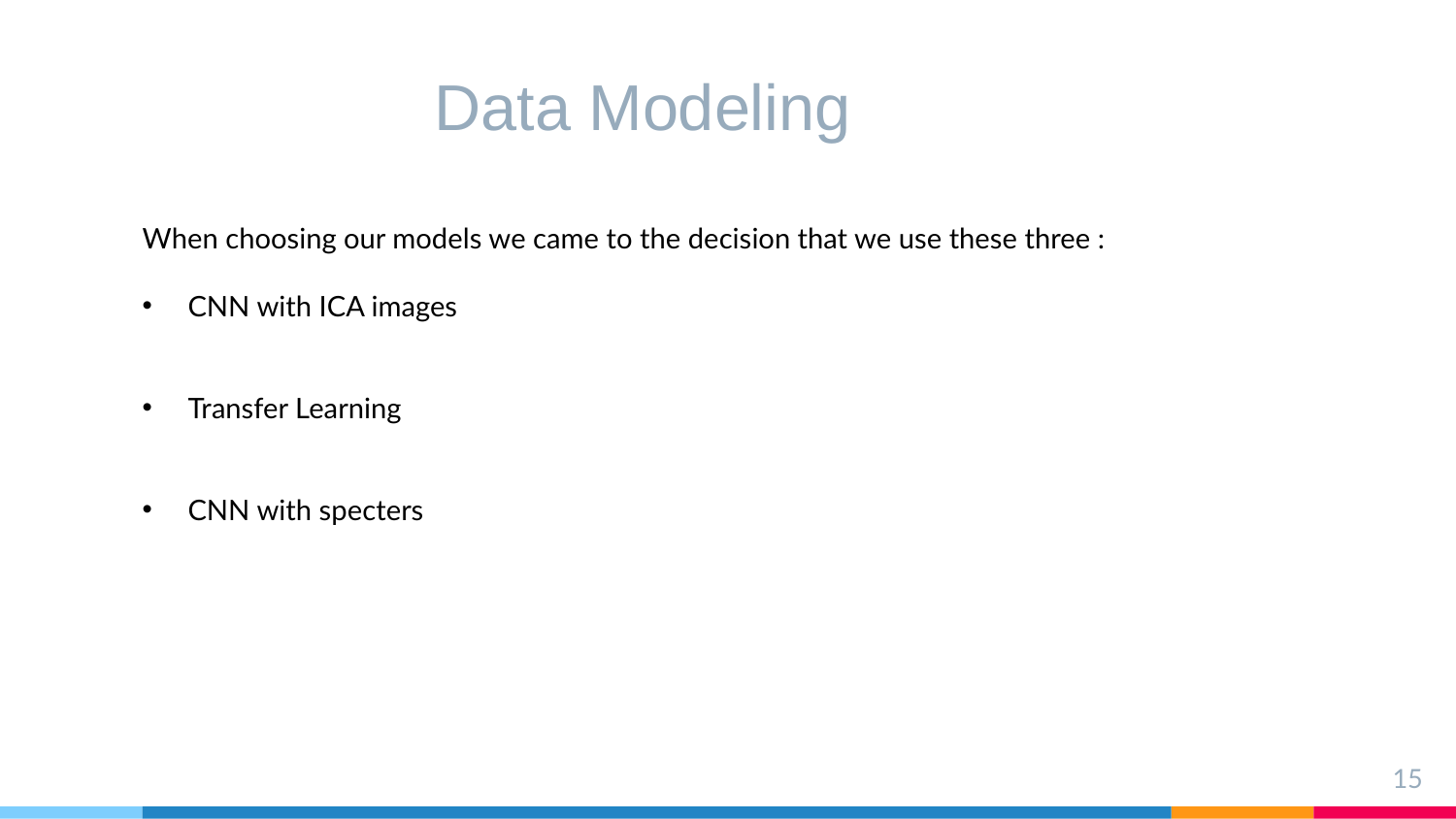

# Data Modeling
When choosing our models we came to the decision that we use these three :

CNN with ICA images

Transfer Learning

CNN with specters
15